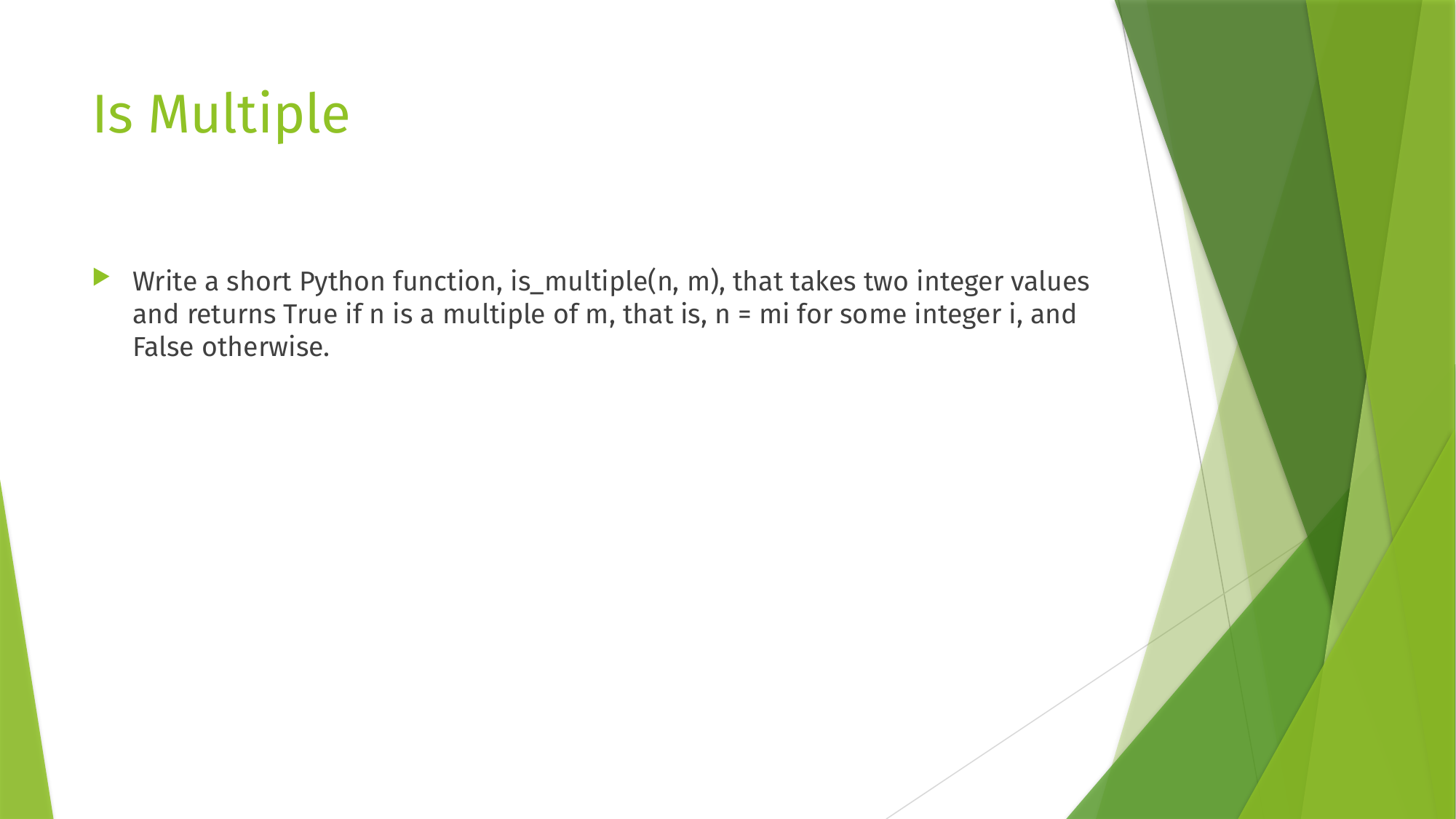

# Is Multiple
Write a short Python function, is_multiple(n, m), that takes two integer values and returns True if n is a multiple of m, that is, n = mi for some integer i, and False otherwise.